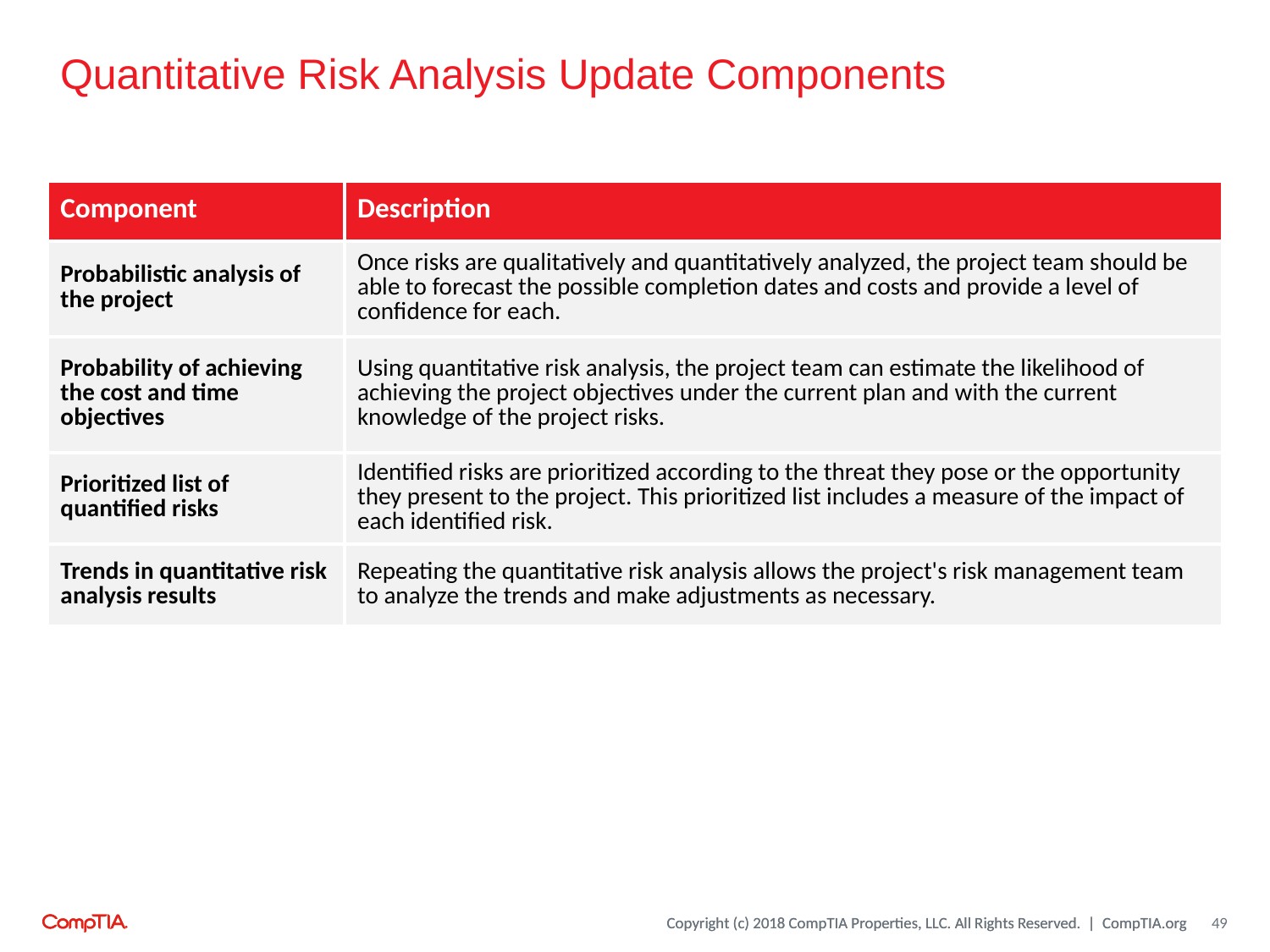

# Quantitative Risk Analysis Update Components
| Component | Description |
| --- | --- |
| Probabilistic analysis of the project | Once risks are qualitatively and quantitatively analyzed, the project team should be able to forecast the possible completion dates and costs and provide a level of confidence for each. |
| Probability of achieving the cost and time objectives | Using quantitative risk analysis, the project team can estimate the likelihood of achieving the project objectives under the current plan and with the current knowledge of the project risks. |
| Prioritized list of quantified risks | Identified risks are prioritized according to the threat they pose or the opportunity they present to the project. This prioritized list includes a measure of the impact of each identified risk. |
| Trends in quantitative risk analysis results | Repeating the quantitative risk analysis allows the project's risk management team to analyze the trends and make adjustments as necessary. |
49